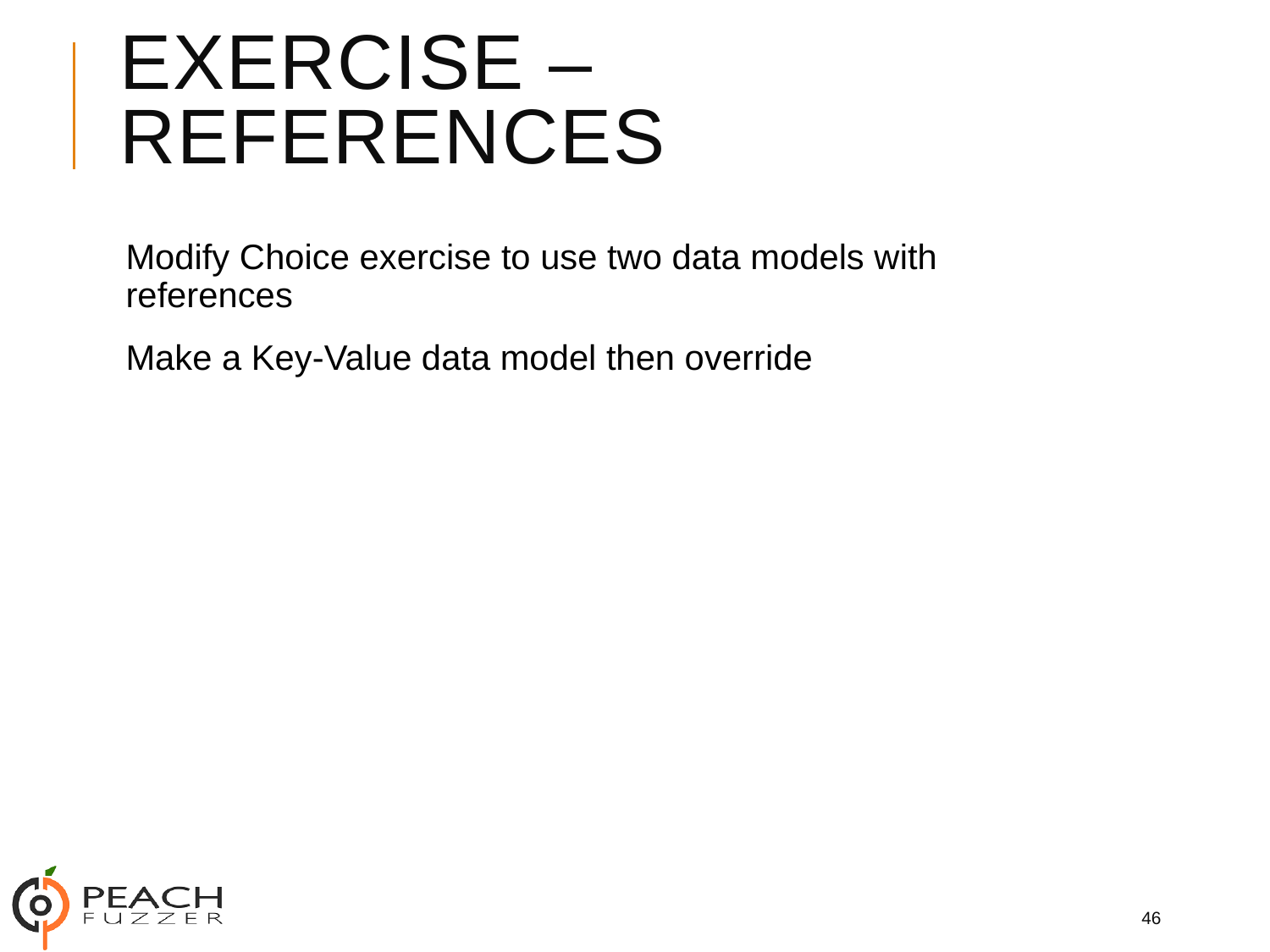

# Exercise – References
Modify Choice exercise to use two data models with references
Make a Key-Value data model then override

46